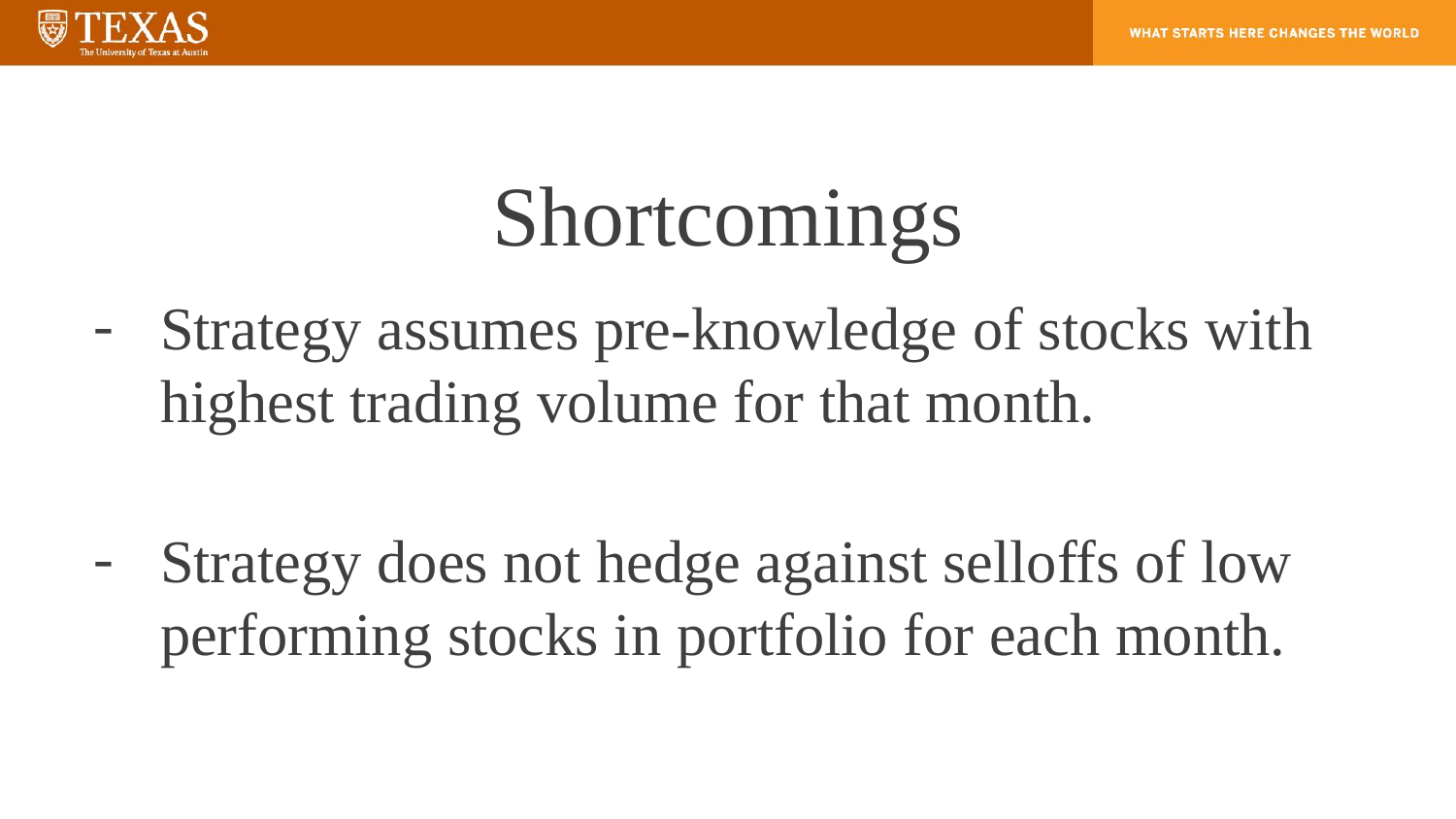

# Shortcomings
Strategy assumes pre-knowledge of stocks with highest trading volume for that month.

Strategy does not hedge against selloffs of low performing stocks in portfolio for each month.